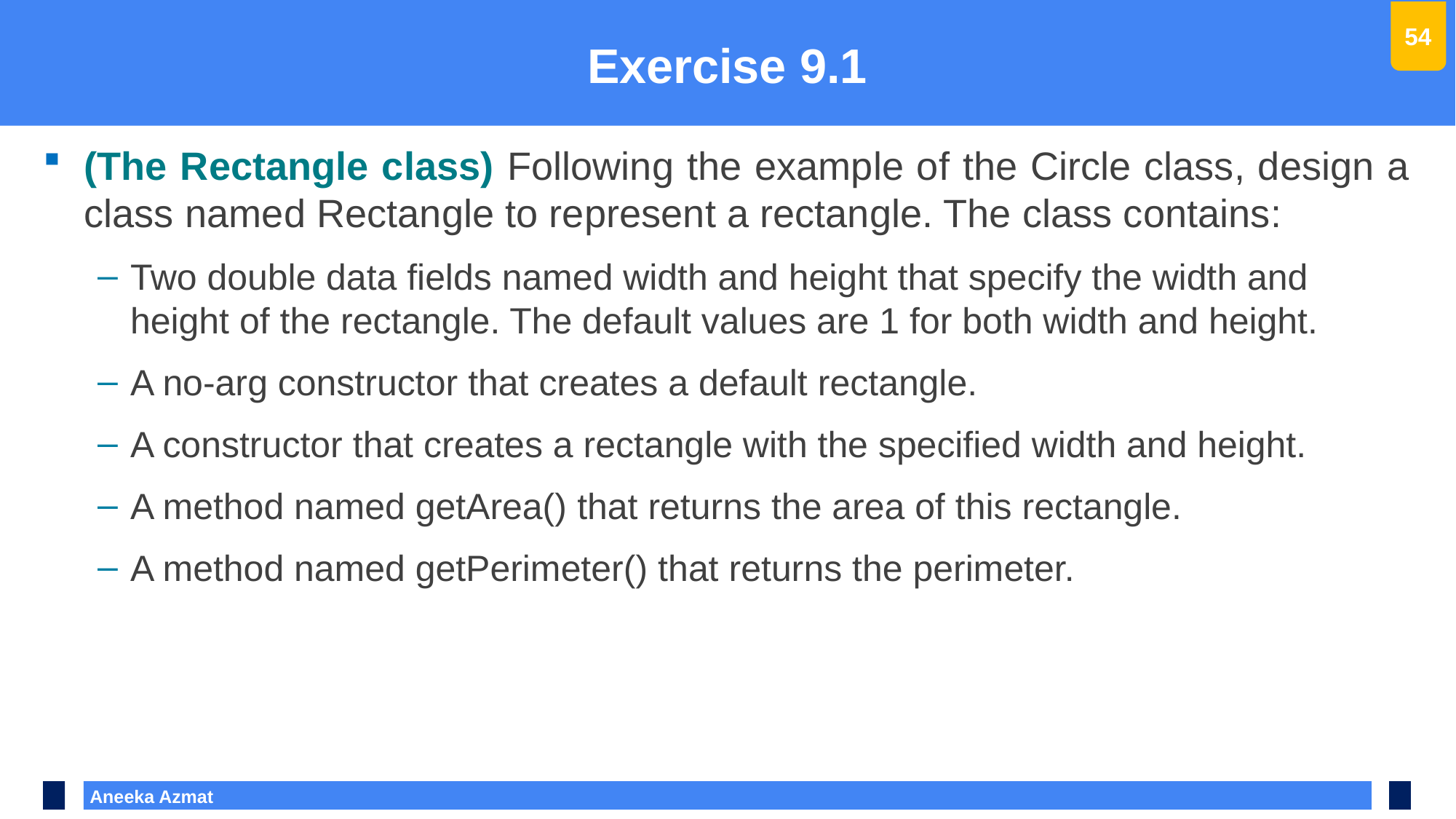

#
Exercise 9.1

54
(The Rectangle class) Following the example of the Circle class, design a class named Rectangle to represent a rectangle. The class contains:
Two double data fields named width and height that specify the width and height of the rectangle. The default values are 1 for both width and height.
A no-arg constructor that creates a default rectangle.
A constructor that creates a rectangle with the specified width and height.
A method named getArea() that returns the area of this rectangle.
A method named getPerimeter() that returns the perimeter.
 Aneeka Azmat